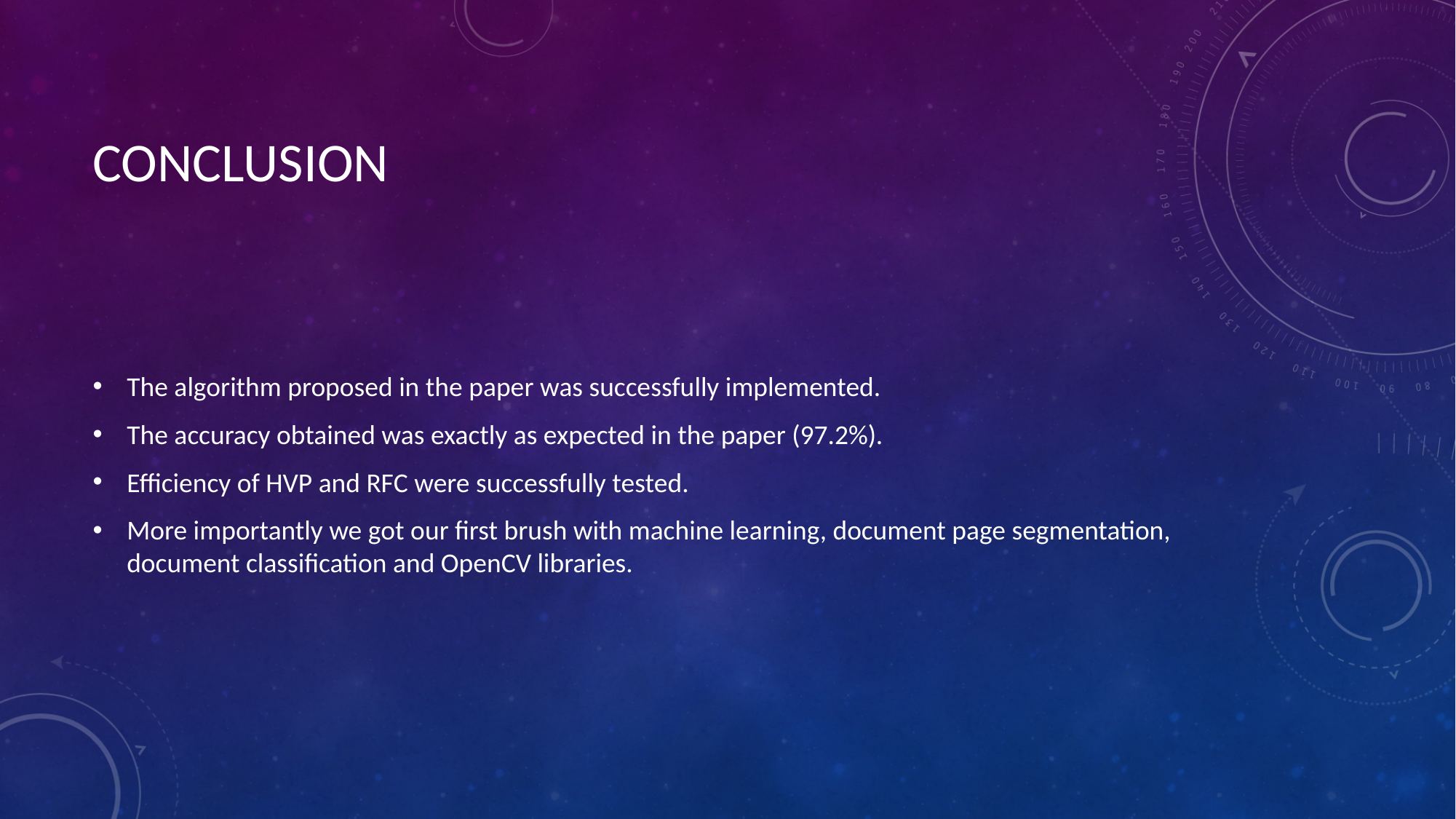

# Conclusion
The algorithm proposed in the paper was successfully implemented.
The accuracy obtained was exactly as expected in the paper (97.2%).
Efficiency of HVP and RFC were successfully tested.
More importantly we got our first brush with machine learning, document page segmentation, document classification and OpenCV libraries.